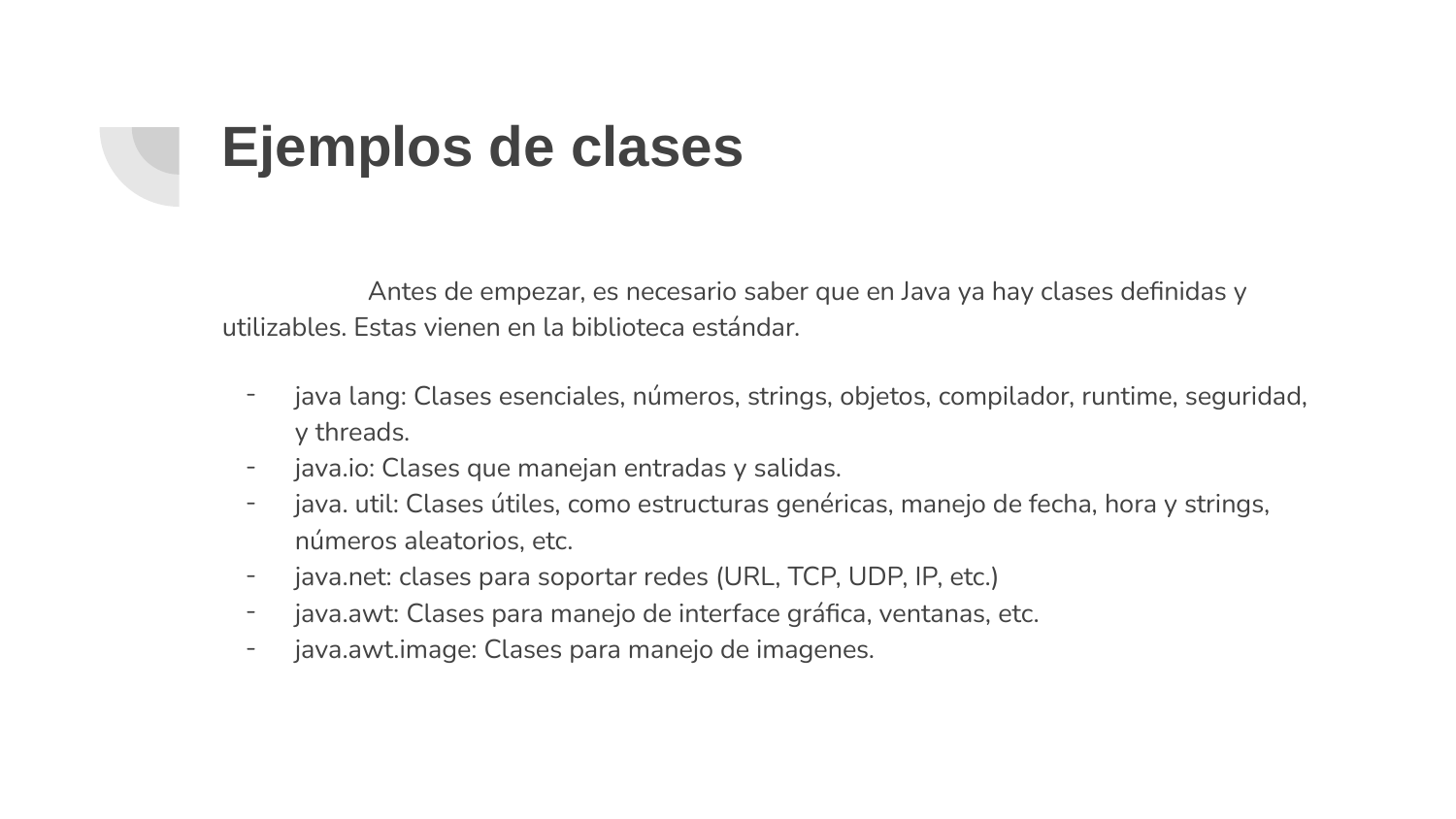

# Ejemplos de clases
	Antes de empezar, es necesario saber que en Java ya hay clases definidas y utilizables. Estas vienen en la biblioteca estándar.
java lang: Clases esenciales, números, strings, objetos, compilador, runtime, seguridad, y threads.
java.io: Clases que manejan entradas y salidas.
java. util: Clases útiles, como estructuras genéricas, manejo de fecha, hora y strings, números aleatorios, etc.
java.net: clases para soportar redes (URL, TCP, UDP, IP, etc.)
java.awt: Clases para manejo de interface gráfica, ventanas, etc.
java.awt.image: Clases para manejo de imagenes.